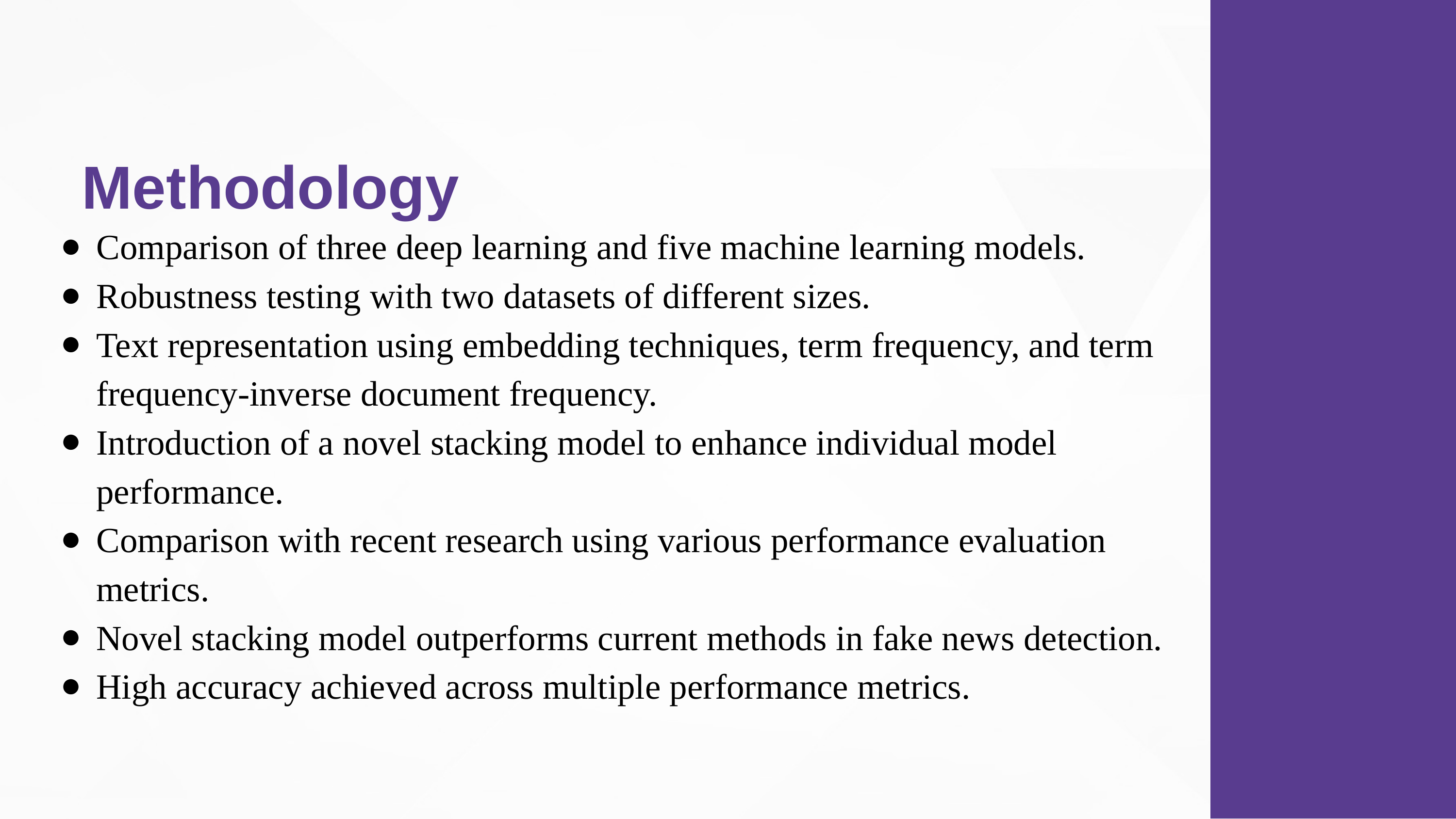

Methodology
Comparison of three deep learning and five machine learning models.
Robustness testing with two datasets of different sizes.
Text representation using embedding techniques, term frequency, and term frequency-inverse document frequency.
Introduction of a novel stacking model to enhance individual model performance.
Comparison with recent research using various performance evaluation metrics.
Novel stacking model outperforms current methods in fake news detection.
High accuracy achieved across multiple performance metrics.